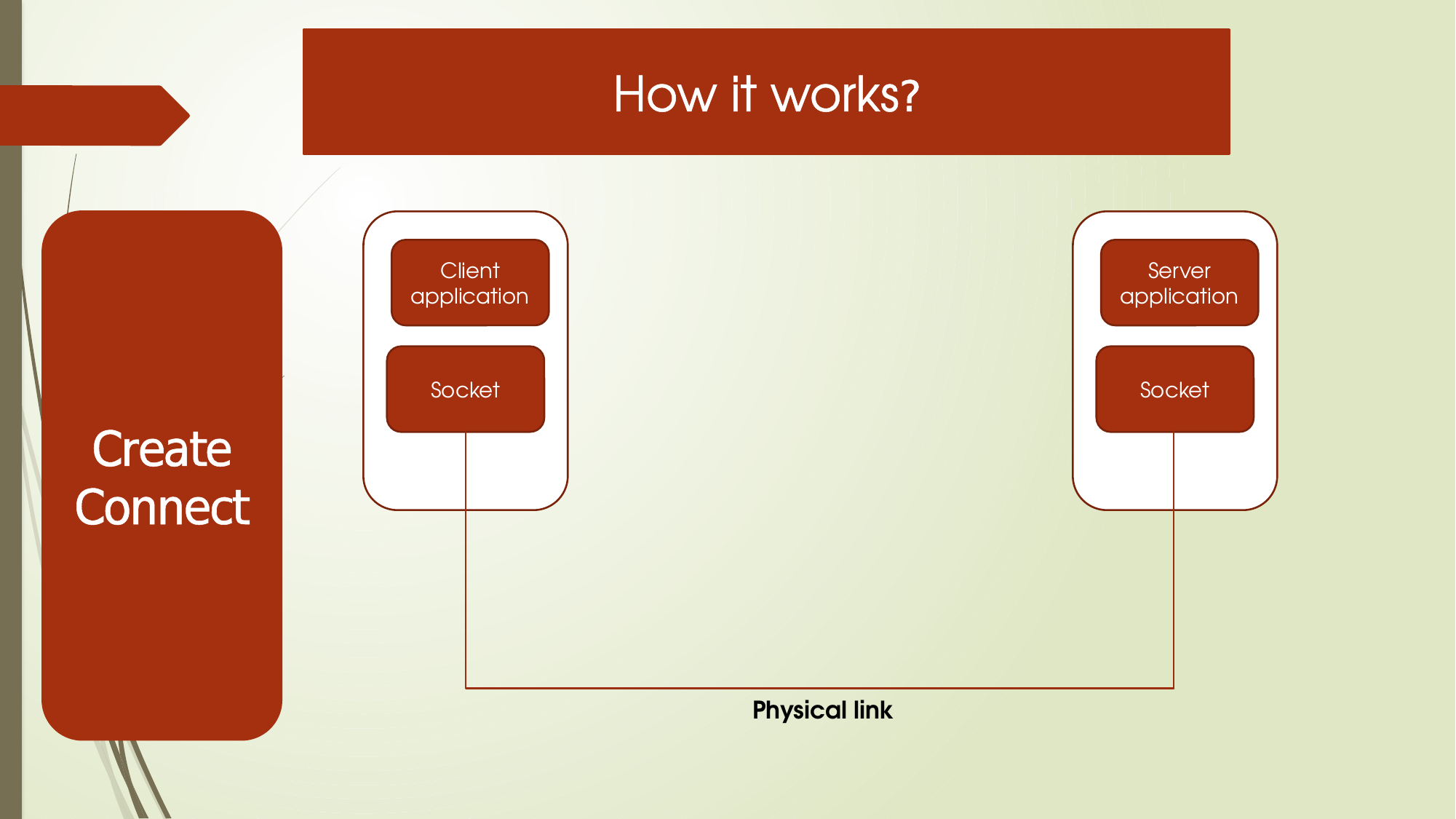

# How it works?
Create
Connect

Client application
Server application
Socket
Socket
Physical link